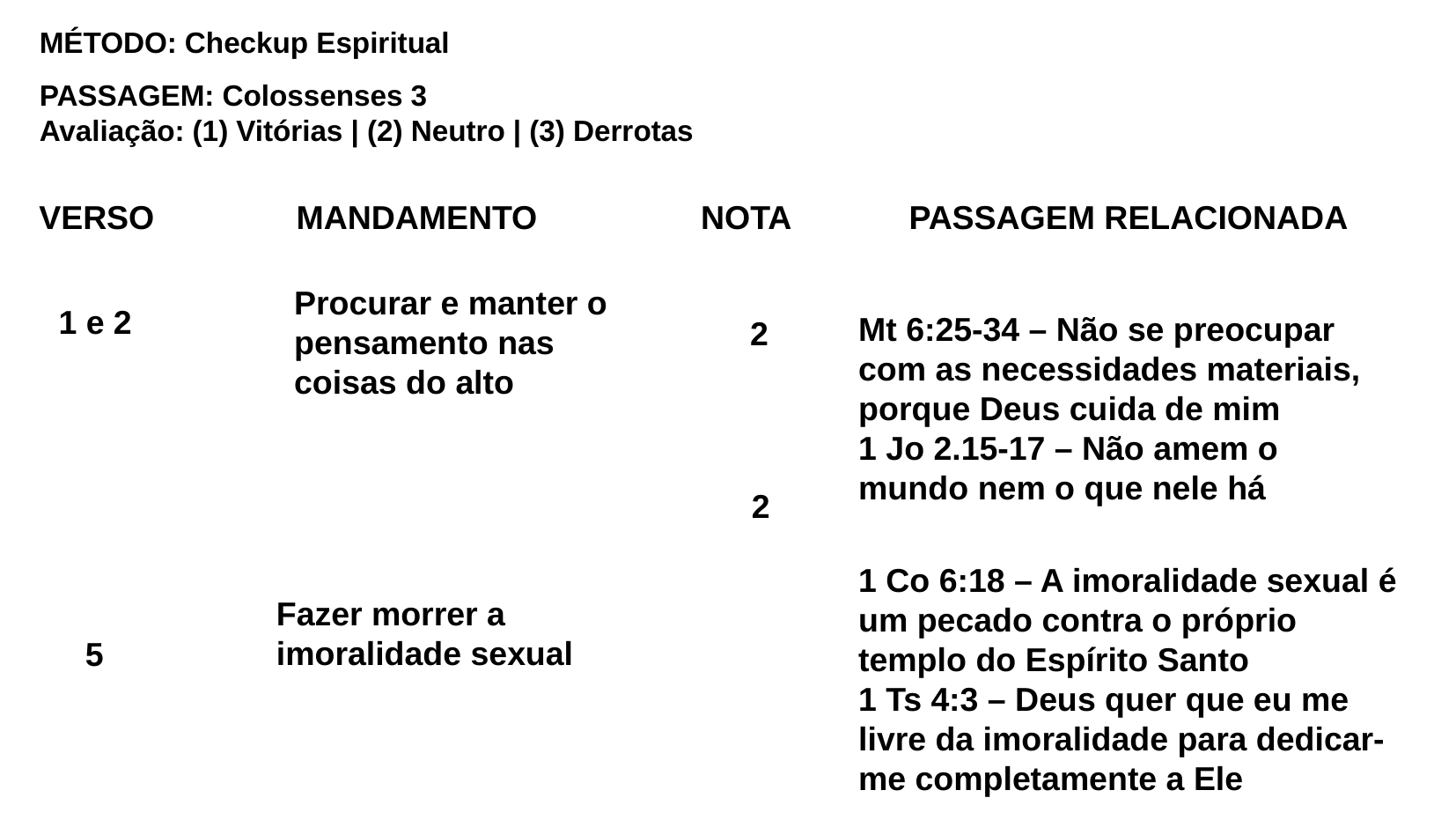

MÉTODO: Checkup Espiritual
PASSAGEM: Colossenses 3
Avaliação: (1) Vitórias | (2) Neutro | (3) Derrotas
| VERSO | MANDAMENTO | NOTA | PASSAGEM RELACIONADA |
| --- | --- | --- | --- |
|  |  |  |  |
|  |  |  |  |
Procurar e manter o pensamento nas coisas do alto
1 e 2
Mt 6:25-34 – Não se preocupar com as necessidades materiais, porque Deus cuida de mim
1 Jo 2.15-17 – Não amem o
mundo nem o que nele há
 2
 2
1 Co 6:18 – A imoralidade sexual é um pecado contra o próprio templo do Espírito Santo
1 Ts 4:3 – Deus quer que eu me livre da imoralidade para dedicar-me completamente a Ele
Fazer morrer a imoralidade sexual
5